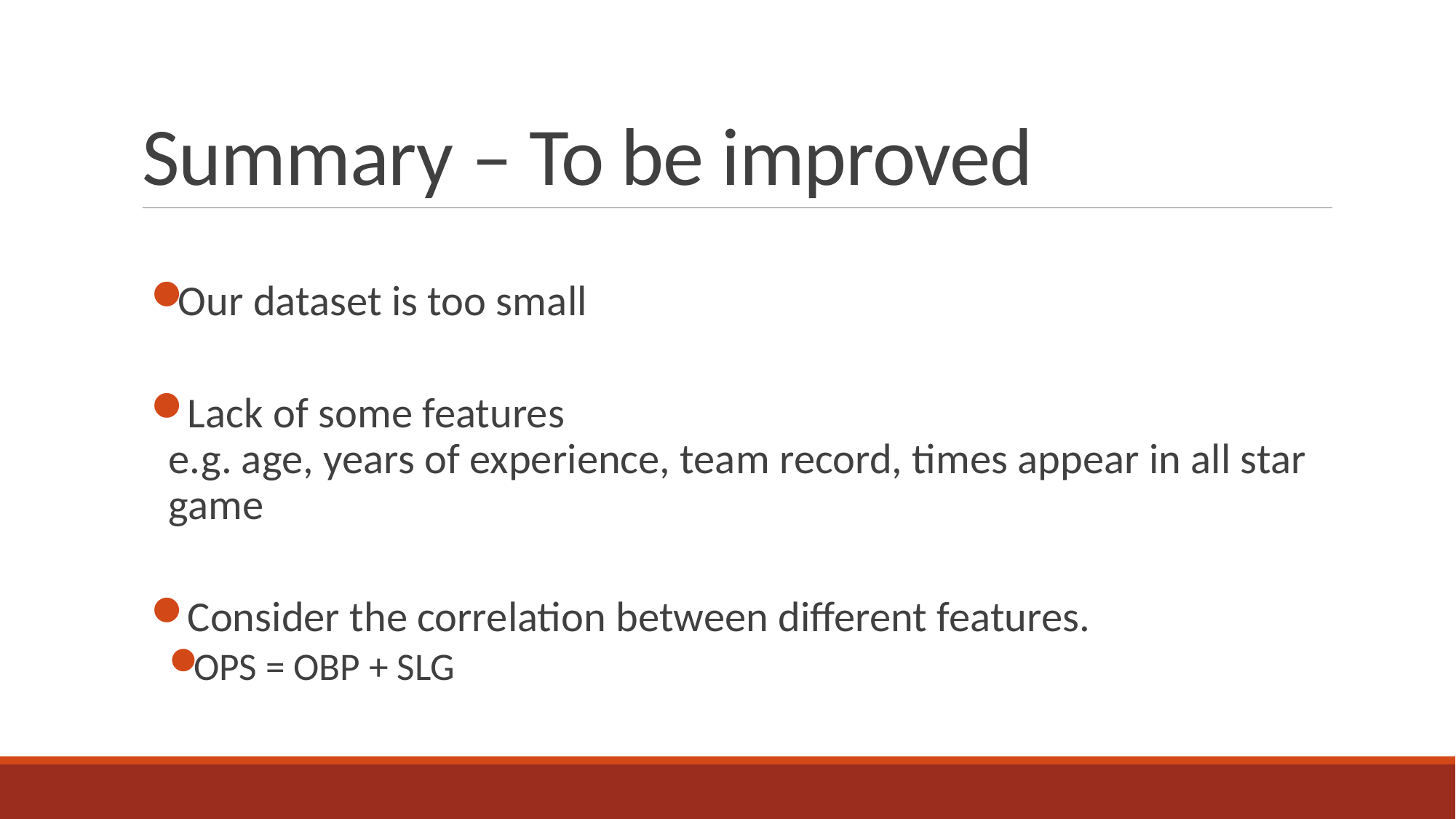

# Summary – To be improved

Our dataset is too small

 Lack of some features
e.g. age, years of experience, team record, times appear in all star game

 Consider the correlation between different features.
OPS = OBP + SLG